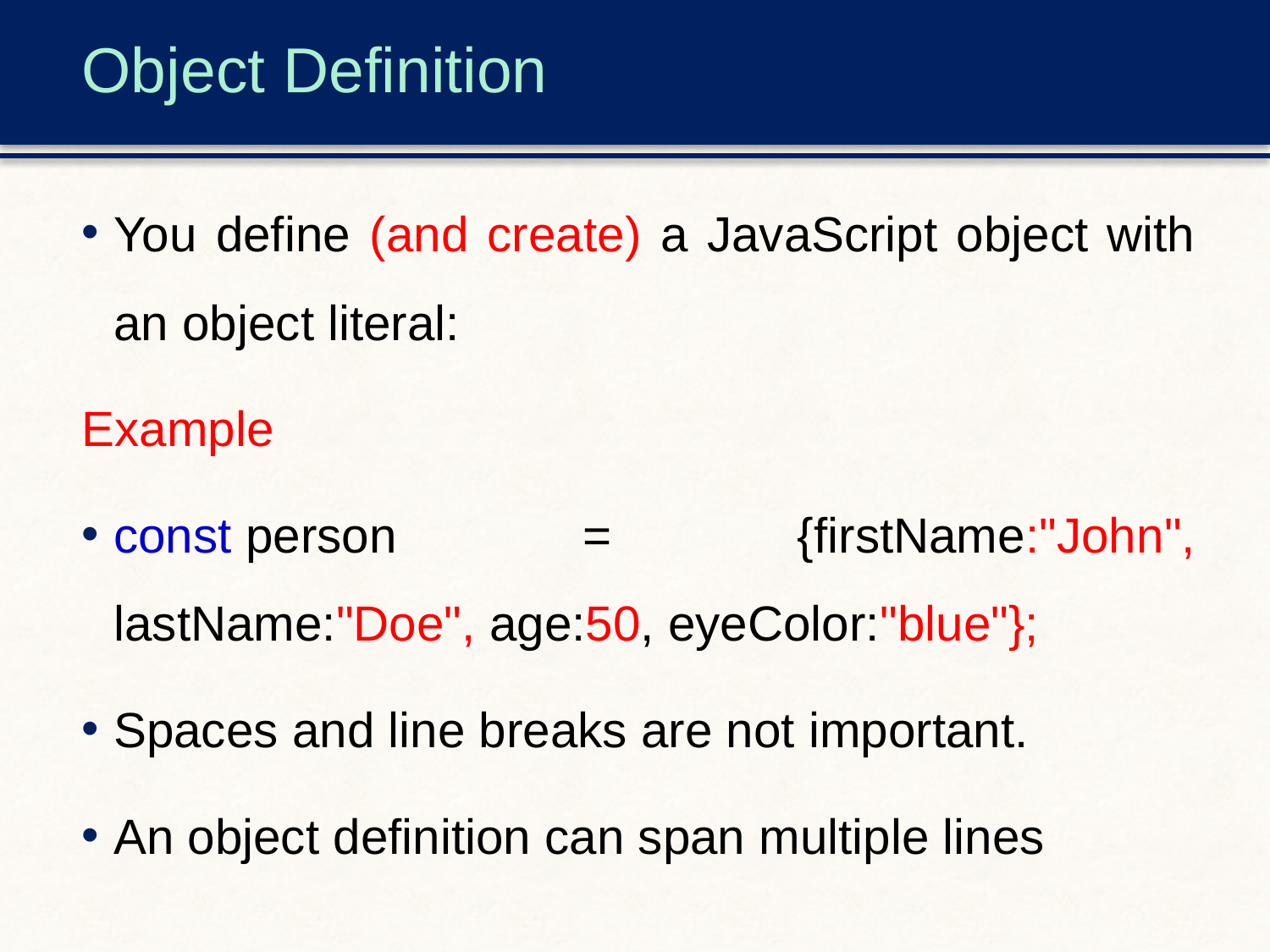

# Object Definition
You define (and create) a JavaScript object with an object literal:
Example
const person = {firstName:"John", lastName:"Doe", age:50, eyeColor:"blue"};
Spaces and line breaks are not important.
An object definition can span multiple lines